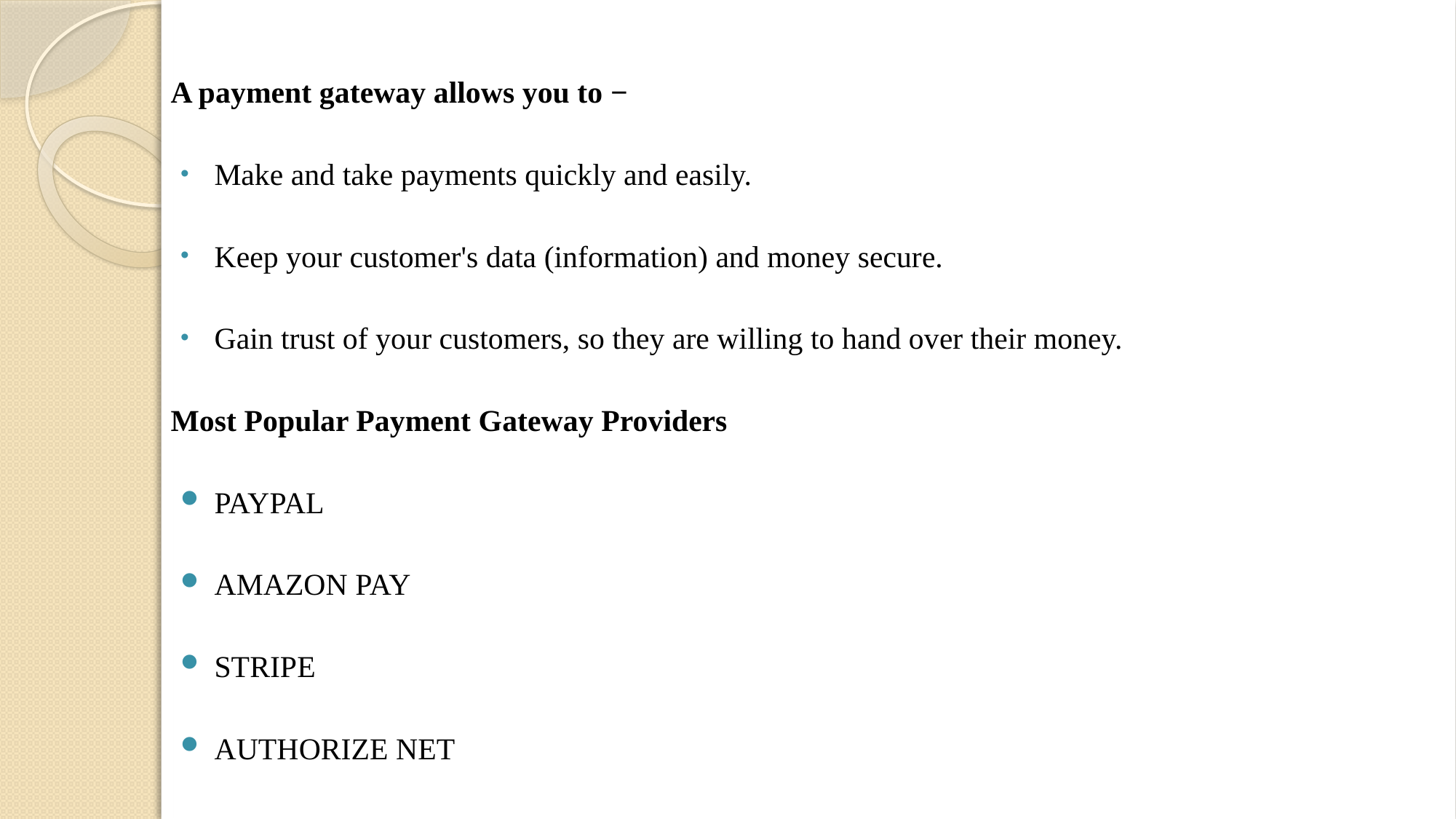

A payment gateway allows you to −
Make and take payments quickly and easily.
Keep your customer's data (information) and money secure.
Gain trust of your customers, so they are willing to hand over their money.
Most Popular Payment Gateway Providers
PAYPAL
AMAZON PAY
STRIPE
AUTHORIZE NET